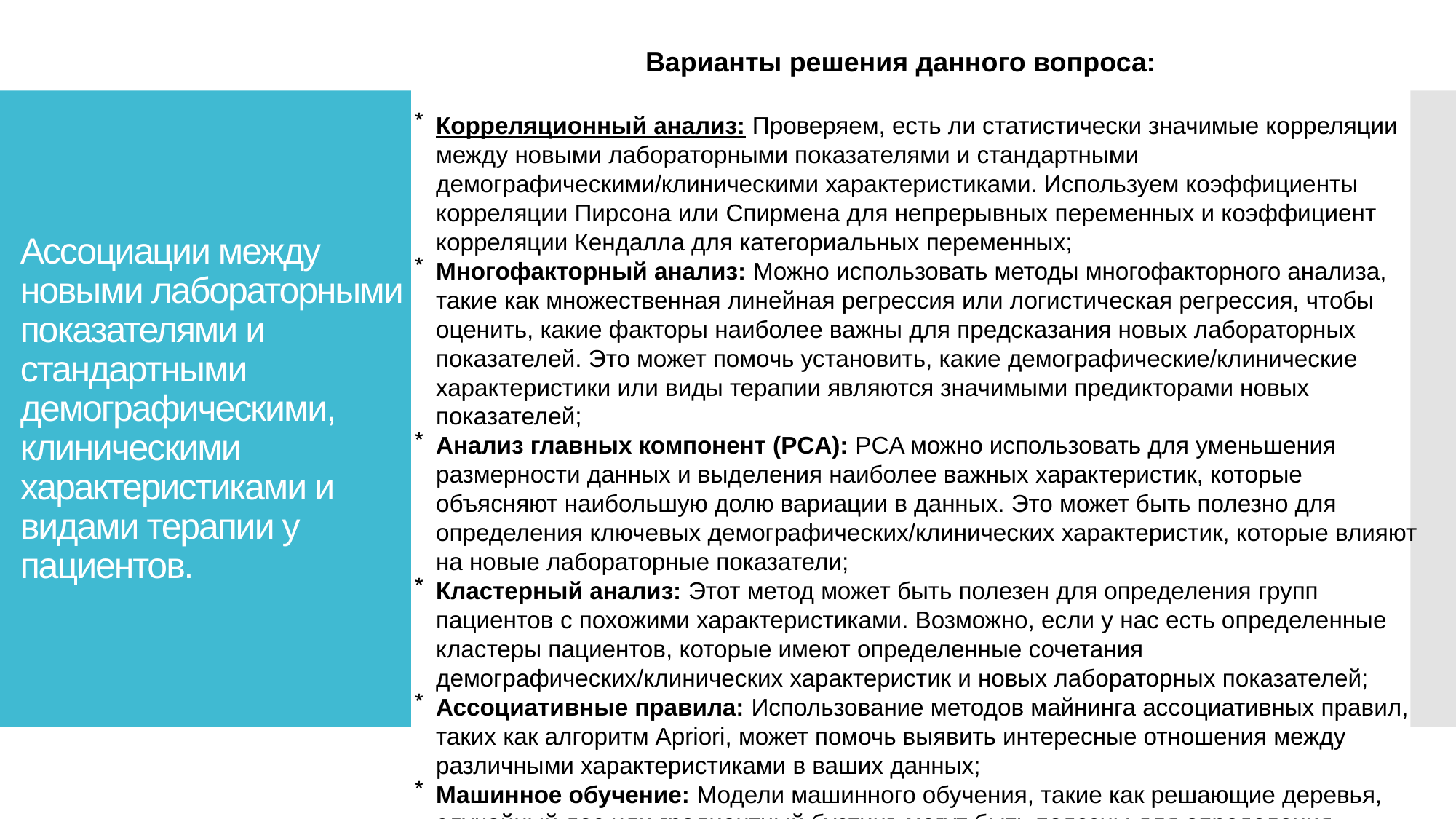

Варианты решения данного вопроса:

Корреляционный анализ: Проверяем, есть ли статистически значимые корреляции между новыми лабораторными показателями и стандартными демографическими/клиническими характеристиками. Используем коэффициенты корреляции Пирсона или Спирмена для непрерывных переменных и коэффициент корреляции Кендалла для категориальных переменных;
Многофакторный анализ: Можно использовать методы многофакторного анализа, такие как множественная линейная регрессия или логистическая регрессия, чтобы оценить, какие факторы наиболее важны для предсказания новых лабораторных показателей. Это может помочь установить, какие демографические/клинические характеристики или виды терапии являются значимыми предикторами новых показателей;
Анализ главных компонент (PCA): PCA можно использовать для уменьшения размерности данных и выделения наиболее важных характеристик, которые объясняют наибольшую долю вариации в данных. Это может быть полезно для определения ключевых демографических/клинических характеристик, которые влияют на новые лабораторные показатели;
Кластерный анализ: Этот метод может быть полезен для определения групп пациентов с похожими характеристиками. Возможно, если у нас есть определенные кластеры пациентов, которые имеют определенные сочетания демографических/клинических характеристик и новых лабораторных показателей;
Ассоциативные правила: Использование методов майнинга ассоциативных правил, таких как алгоритм Apriori, может помочь выявить интересные отношения между различными характеристиками в ваших данных;
Машинное обучение: Модели машинного обучения, такие как решающие деревья, случайный лес или градиентный бустинг, могут быть полезны для определения важности различных признаков и для предсказания новых лабораторных показателей на основе демографических/клинических характеристик.
# Ассоциации между новыми лабораторными показателями и стандартными демографическими, клиническими характеристиками и видами терапии у пациентов.